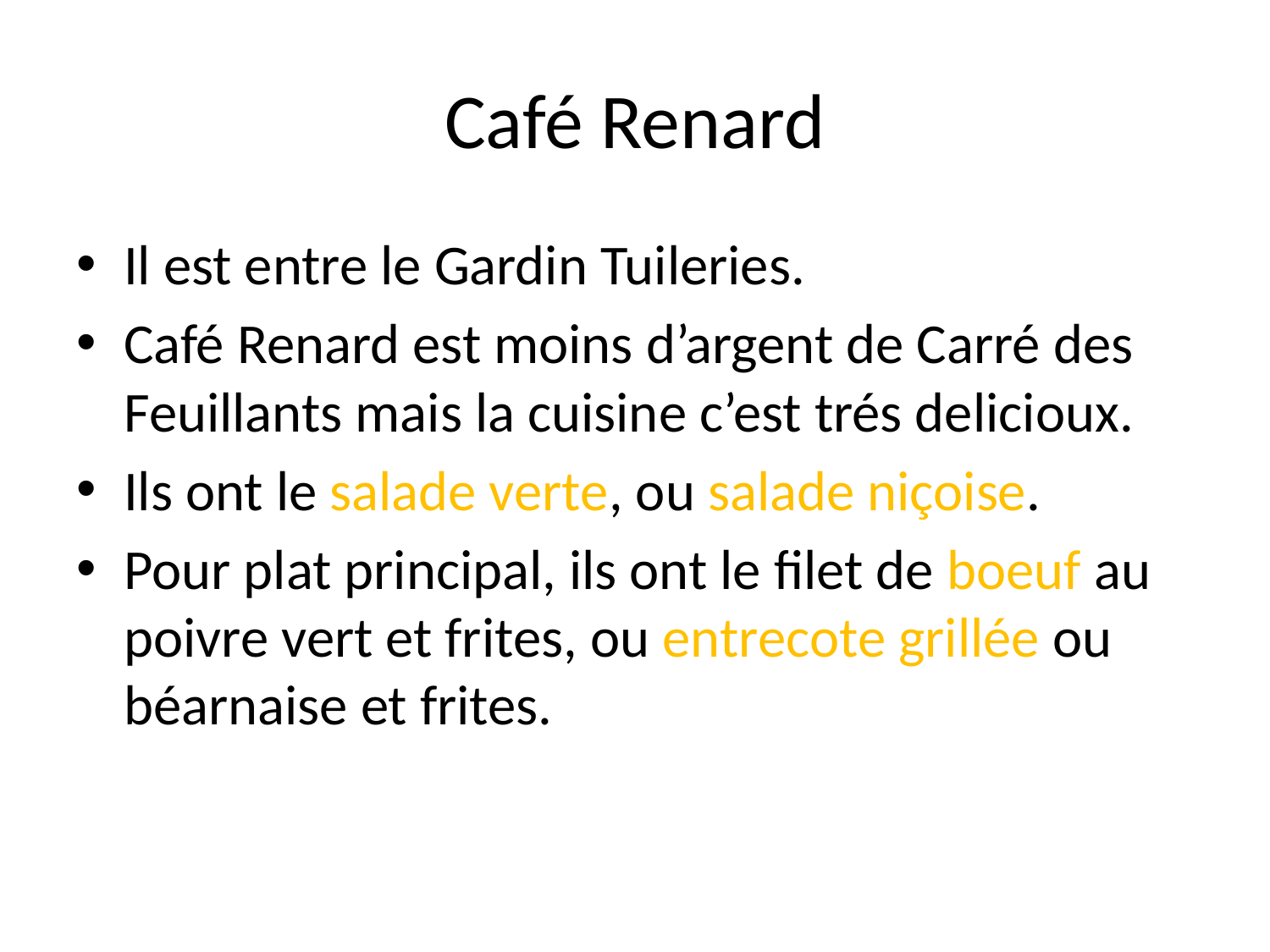

# Café Renard
Il est entre le Gardin Tuileries.
Café Renard est moins d’argent de Carré des Feuillants mais la cuisine c’est trés delicioux.
Ils ont le salade verte, ou salade niçoise.
Pour plat principal, ils ont le filet de boeuf au poivre vert et frites, ou entrecote grillée ou béarnaise et frites.